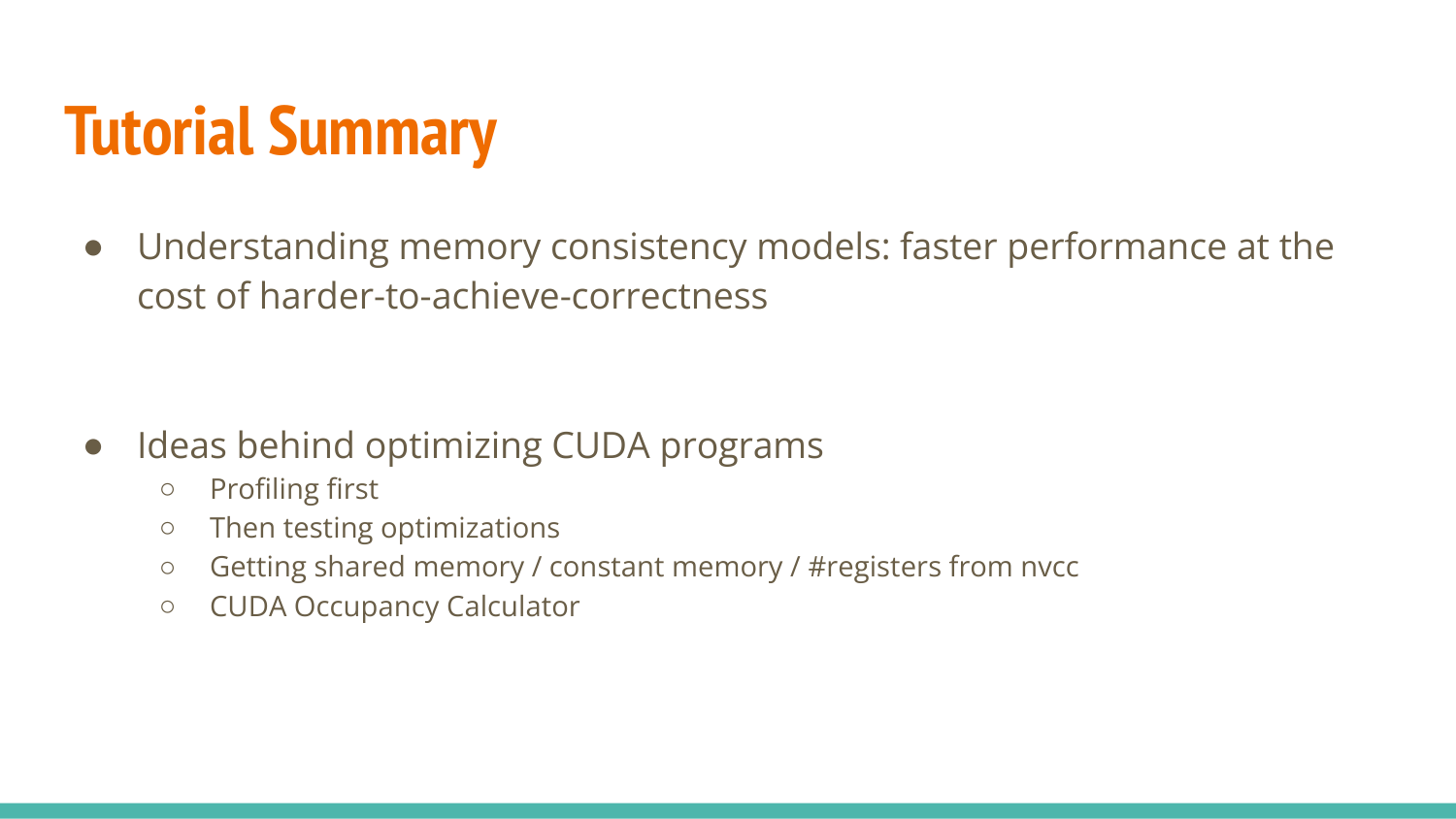

# Tutorial Summary
Understanding memory consistency models: faster performance at the cost of harder-to-achieve-correctness

Ideas behind optimizing CUDA programs
Profiling first
Then testing optimizations
Getting shared memory / constant memory / #registers from nvcc
CUDA Occupancy Calculator